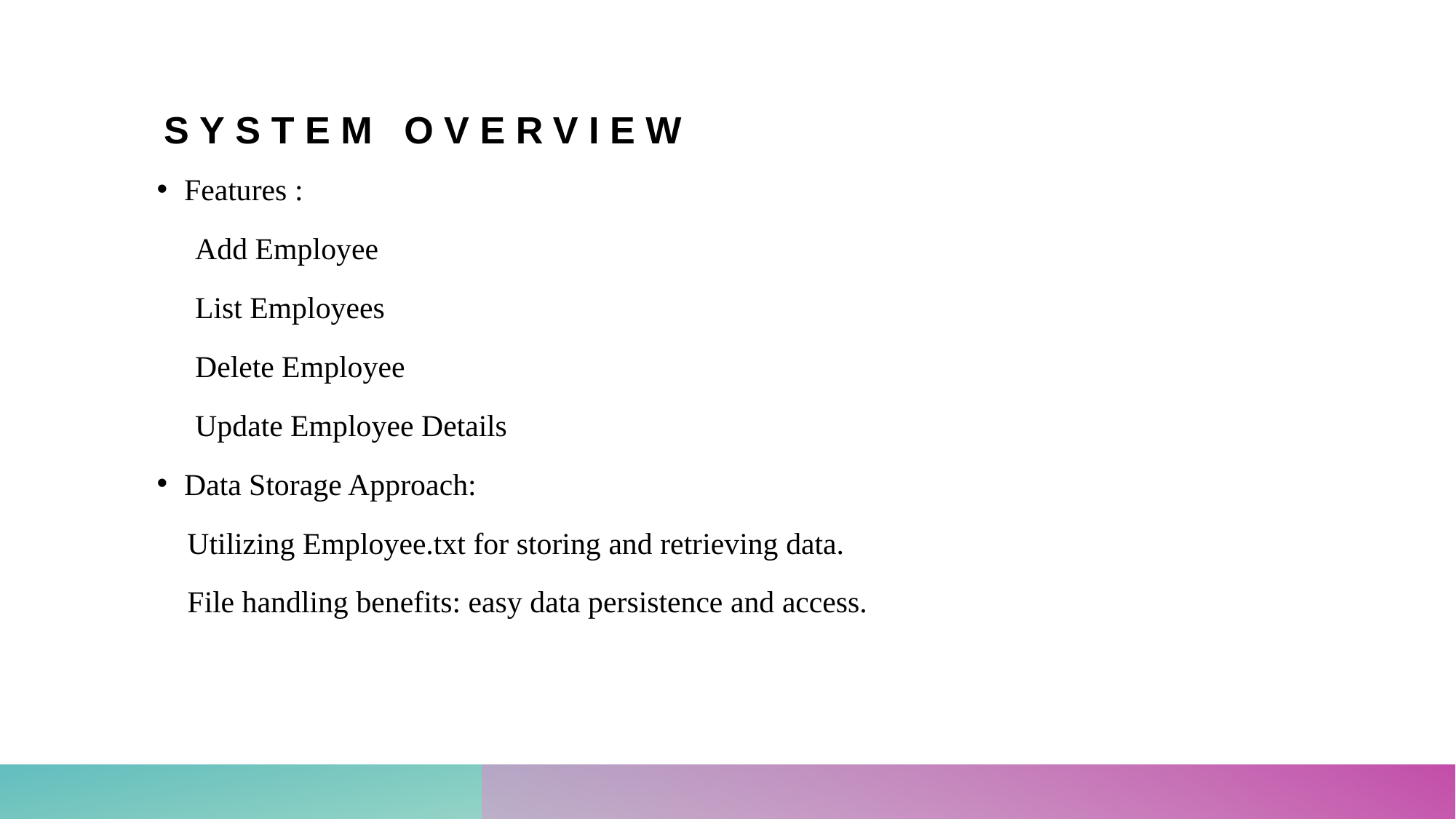

# System Overview
Features :
     Add Employee
     List Employees
     Delete Employee
     Update Employee Details
Data Storage Approach:
    Utilizing Employee.txt for storing and retrieving data.
    File handling benefits: easy data persistence and access.